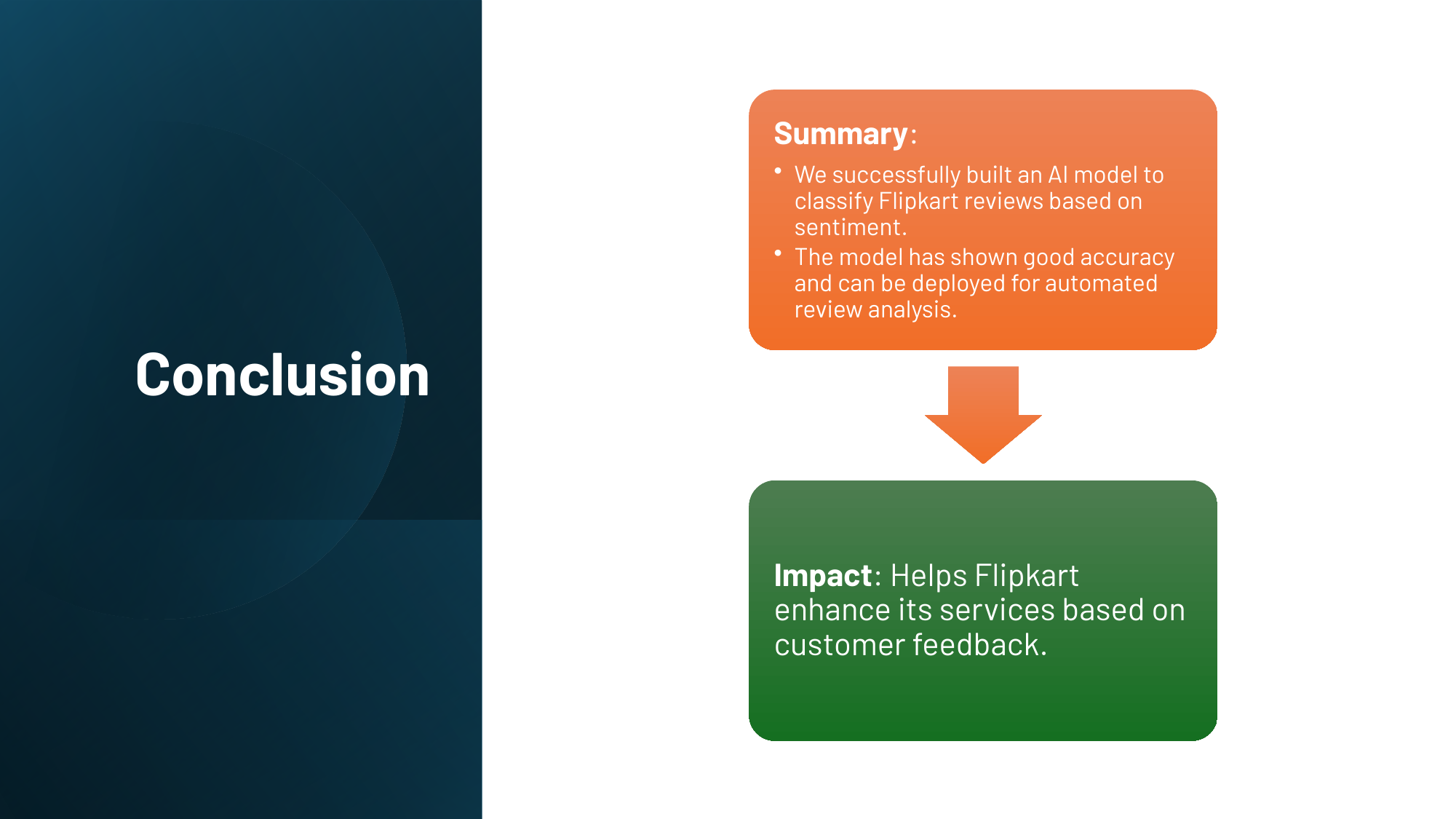

Summary:
We successfully built an AI model to classify Flipkart reviews based on sentiment.
The model has shown good accuracy and can be deployed for automated review analysis.

Impact: Helps Flipkart enhance its services based on customer feedback.

# Conclusion